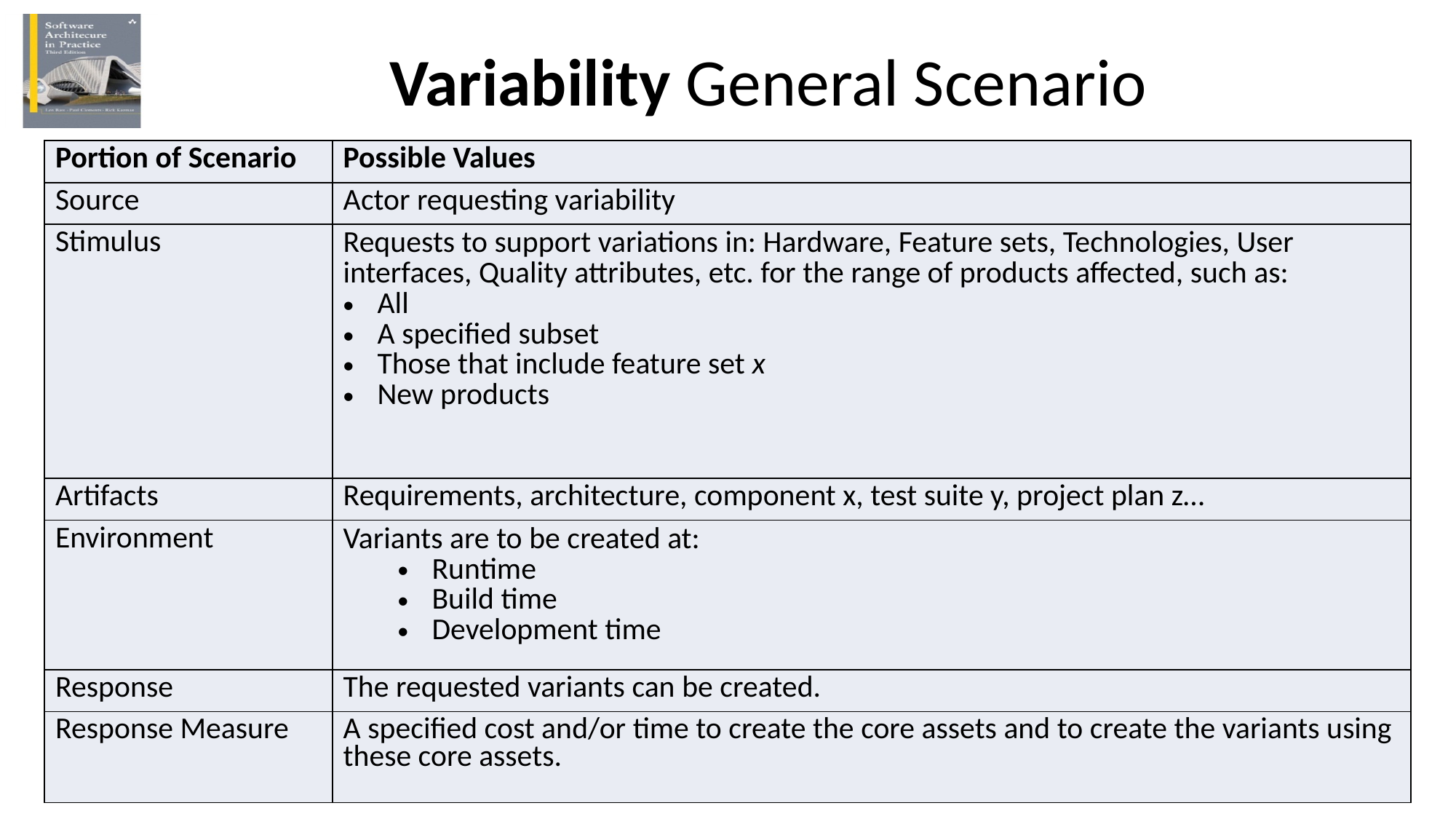

# Variability General Scenario
| Portion of Scenario | Possible Values |
| --- | --- |
| Source | Actor requesting variability |
| Stimulus | Requests to support variations in: Hardware, Feature sets, Technologies, User interfaces, Quality attributes, etc. for the range of products affected, such as: All A specified subset Those that include feature set x New products |
| Artifacts | Requirements, architecture, component x, test suite y, project plan z… |
| Environment | Variants are to be created at: Runtime Build time Development time |
| Response | The requested variants can be created. |
| Response Measure | A specified cost and/or time to create the core assets and to create the variants using these core assets. |
© Len Bass, Paul Clements, Rick Kazman, distributed under Creative Commons Attribution License